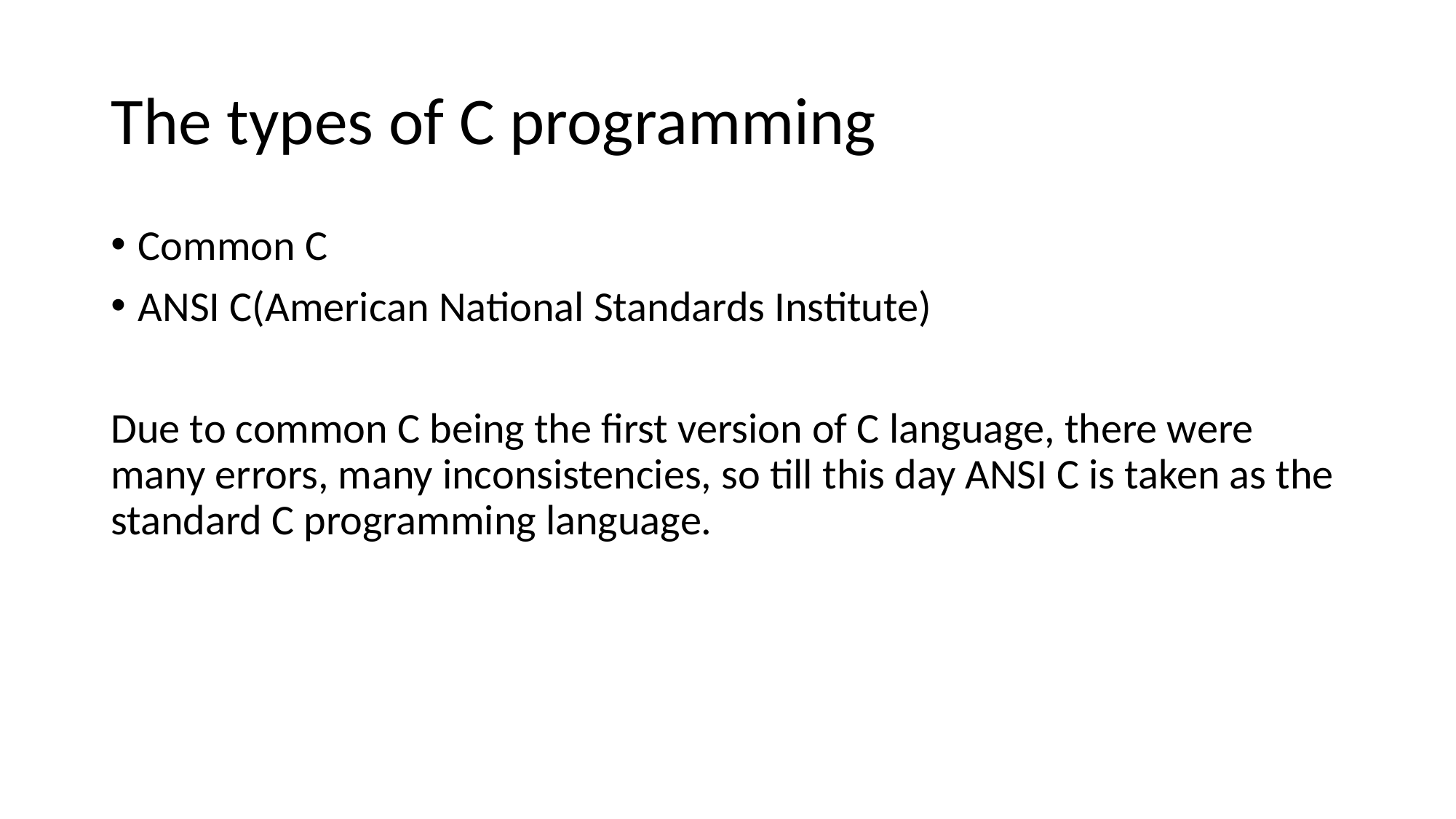

# The types of C programming
Common C
ANSI C(American National Standards Institute)

Due to common C being the first version of C language, there were many errors, many inconsistencies, so till this day ANSI C is taken as the standard C programming language.